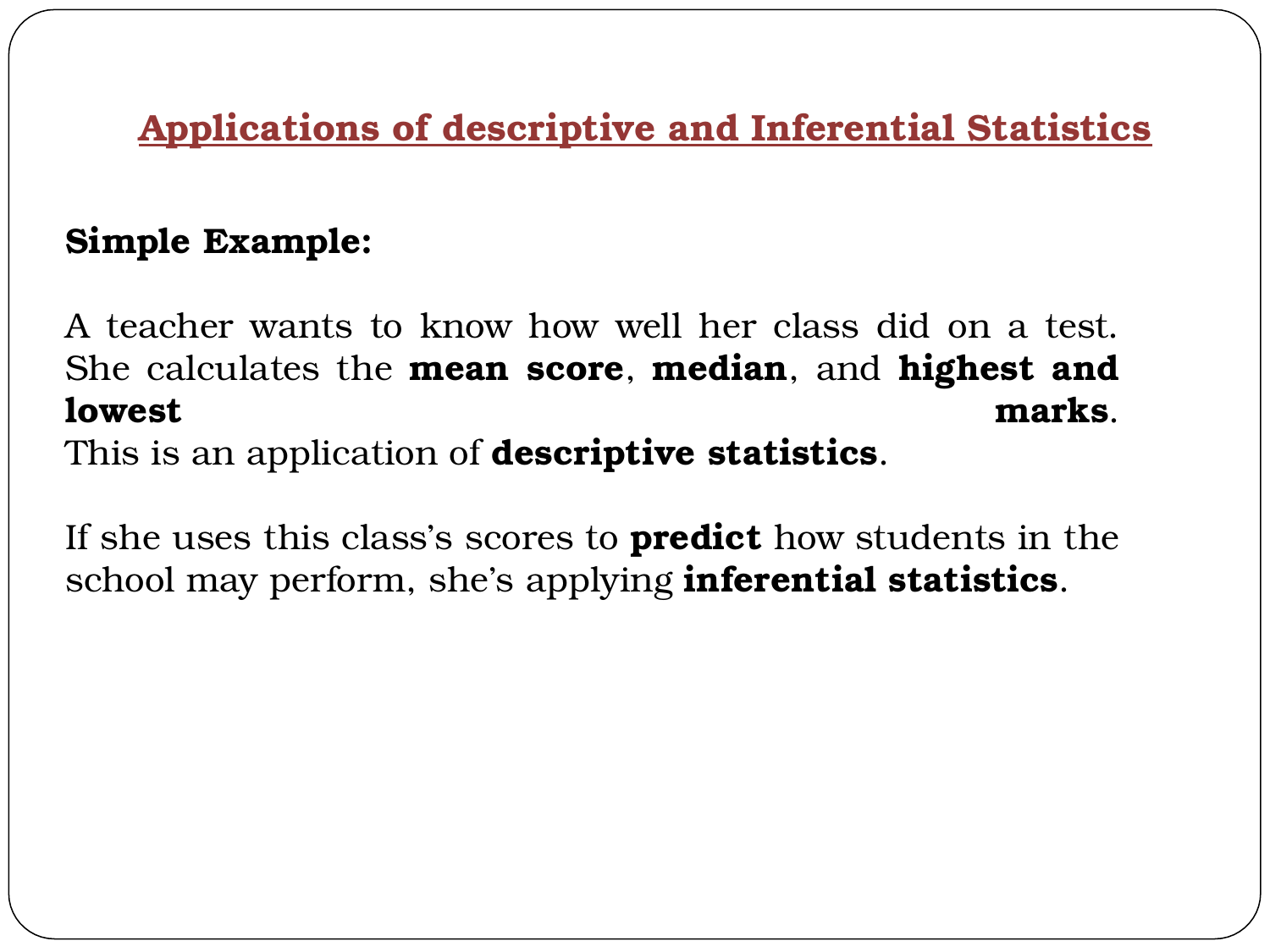

Applications of descriptive and Inferential Statistics

Simple Example:

A teacher wants to know how well her class did on a test.
She calculates the mean score, median, and highest and lowest marks.
This is an application of descriptive statistics.

If she uses this class’s scores to predict how students in the school may perform, she’s applying inferential statistics.

2